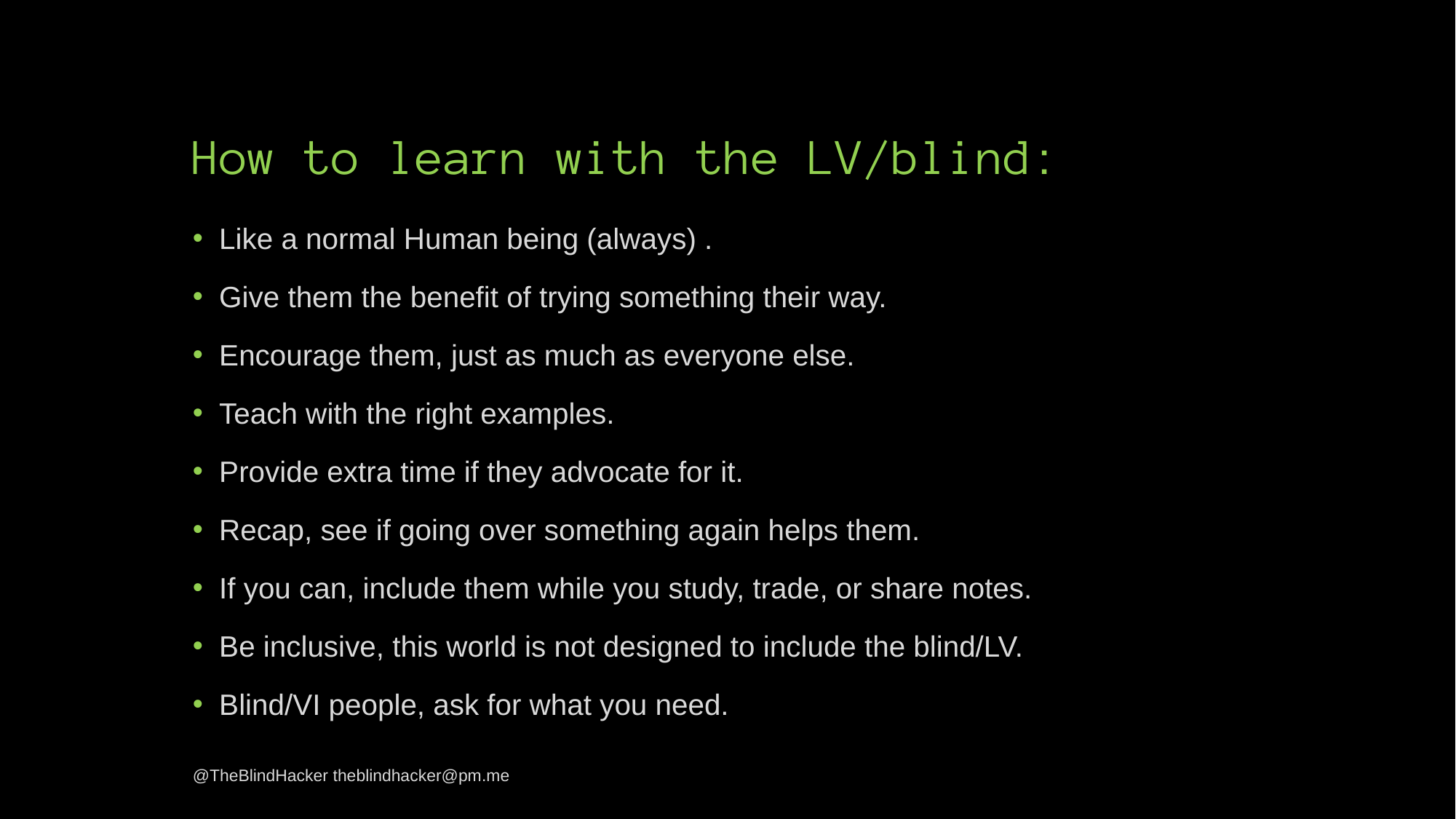

# How to learn with the LV/blind:
Like a normal Human being (always) .
Give them the benefit of trying something their way.
Encourage them, just as much as everyone else.
Teach with the right examples.
Provide extra time if they advocate for it.
Recap, see if going over something again helps them.
If you can, include them while you study, trade, or share notes.
Be inclusive, this world is not designed to include the blind/LV.
Blind/VI people, ask for what you need.

@TheBlindHacker theblindhacker@pm.me